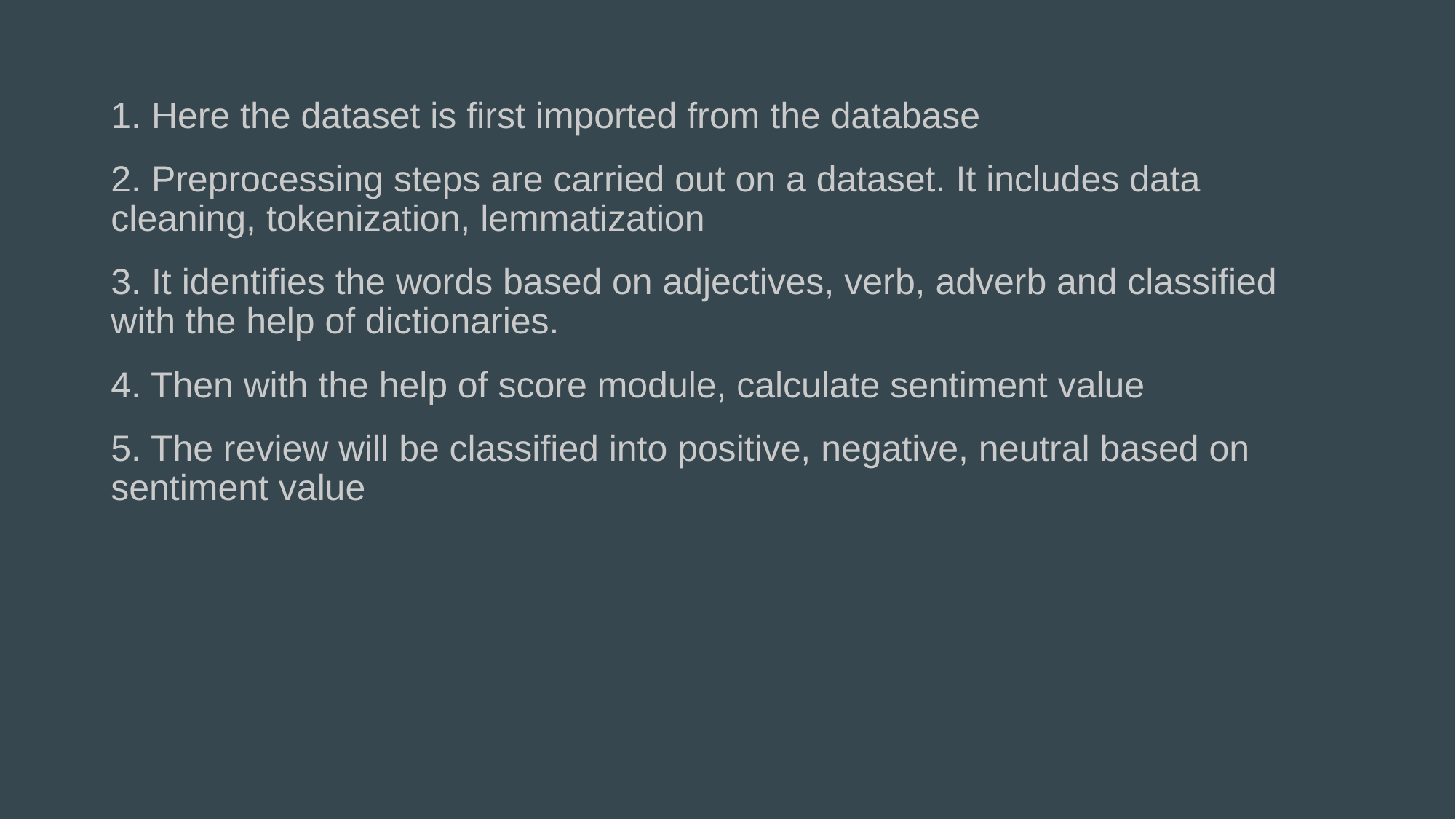

1. Here the dataset is first imported from the database
2. Preprocessing steps are carried out on a dataset. It includes data cleaning, tokenization, lemmatization
3. It identifies the words based on adjectives, verb, adverb and classified with the help of dictionaries.
4. Then with the help of score module, calculate sentiment value
5. The review will be classified into positive, negative, neutral based on sentiment value